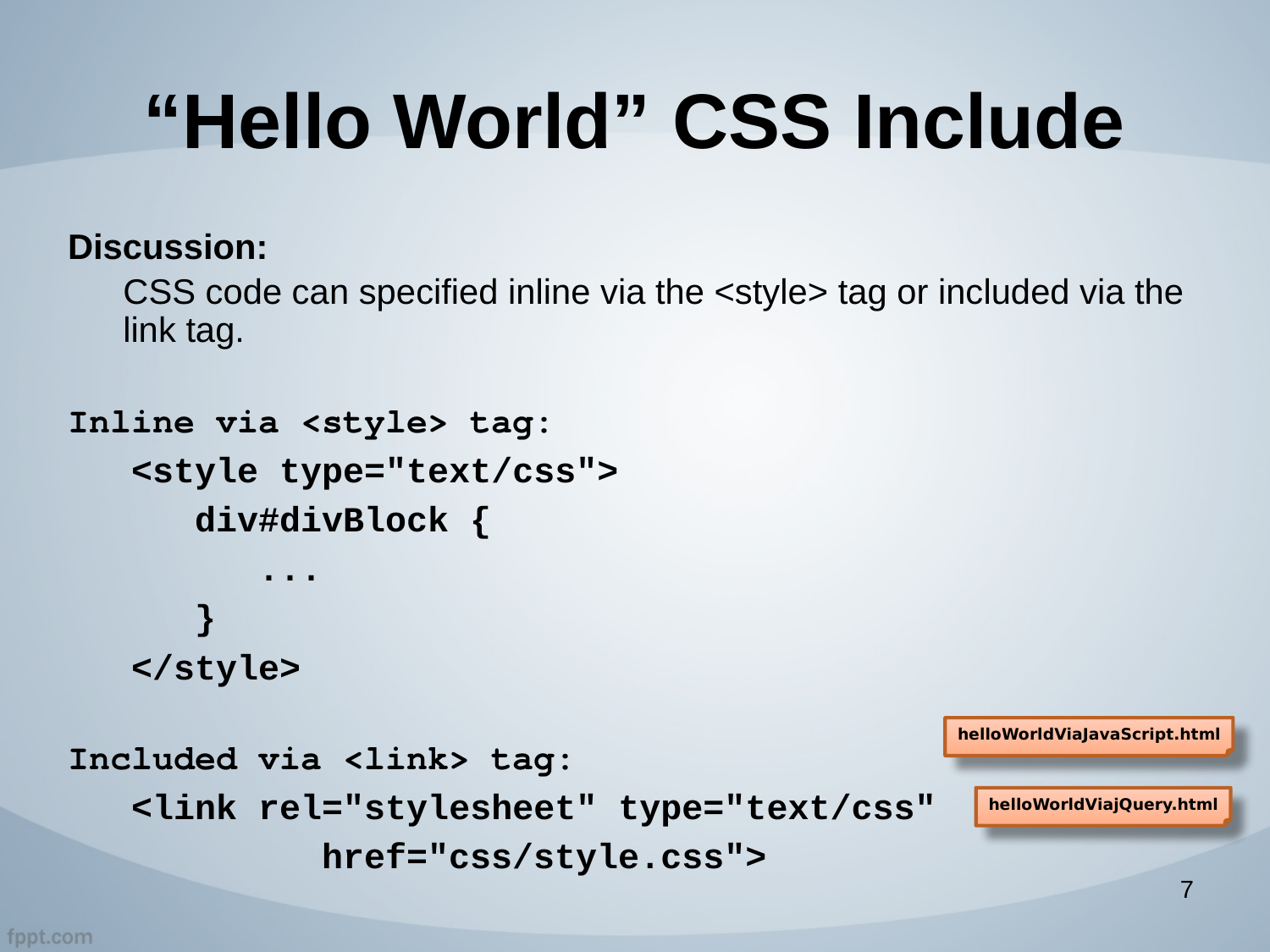

# “Hello World” CSS Include
Discussion:
CSS code can specified inline via the <style> tag or included via the link tag.

Inline via <style> tag:
<style type="text/css">
   div#divBlock {
      ...
   }
</style>

Included via <link> tag:
<link rel="stylesheet" type="text/css"
         href="css/style.css">
helloWorldViaJavaScript.html
helloWorldViajQuery.html
7